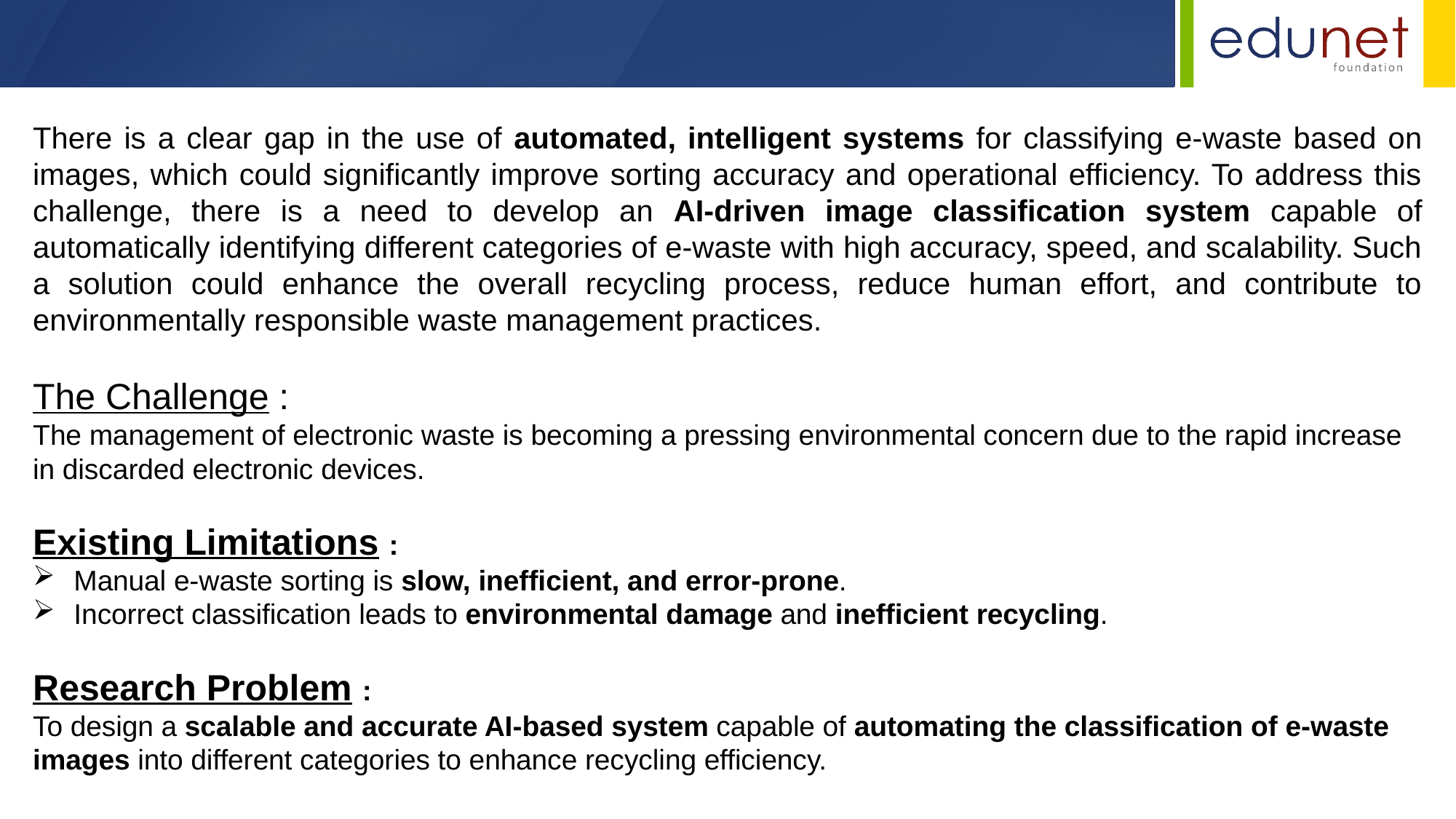

There is a clear gap in the use of automated, intelligent systems for classifying e-waste based on images, which could significantly improve sorting accuracy and operational efficiency. To address this challenge, there is a need to develop an AI-driven image classification system capable of automatically identifying different categories of e-waste with high accuracy, speed, and scalability. Such a solution could enhance the overall recycling process, reduce human effort, and contribute to environmentally responsible waste management practices.

The Challenge :
The management of electronic waste is becoming a pressing environmental concern due to the rapid increase in discarded electronic devices.

Existing Limitations :
Manual e-waste sorting is slow, inefficient, and error-prone.
Incorrect classification leads to environmental damage and inefficient recycling.

Research Problem :
To design a scalable and accurate AI-based system capable of automating the classification of e-waste images into different categories to enhance recycling efficiency.